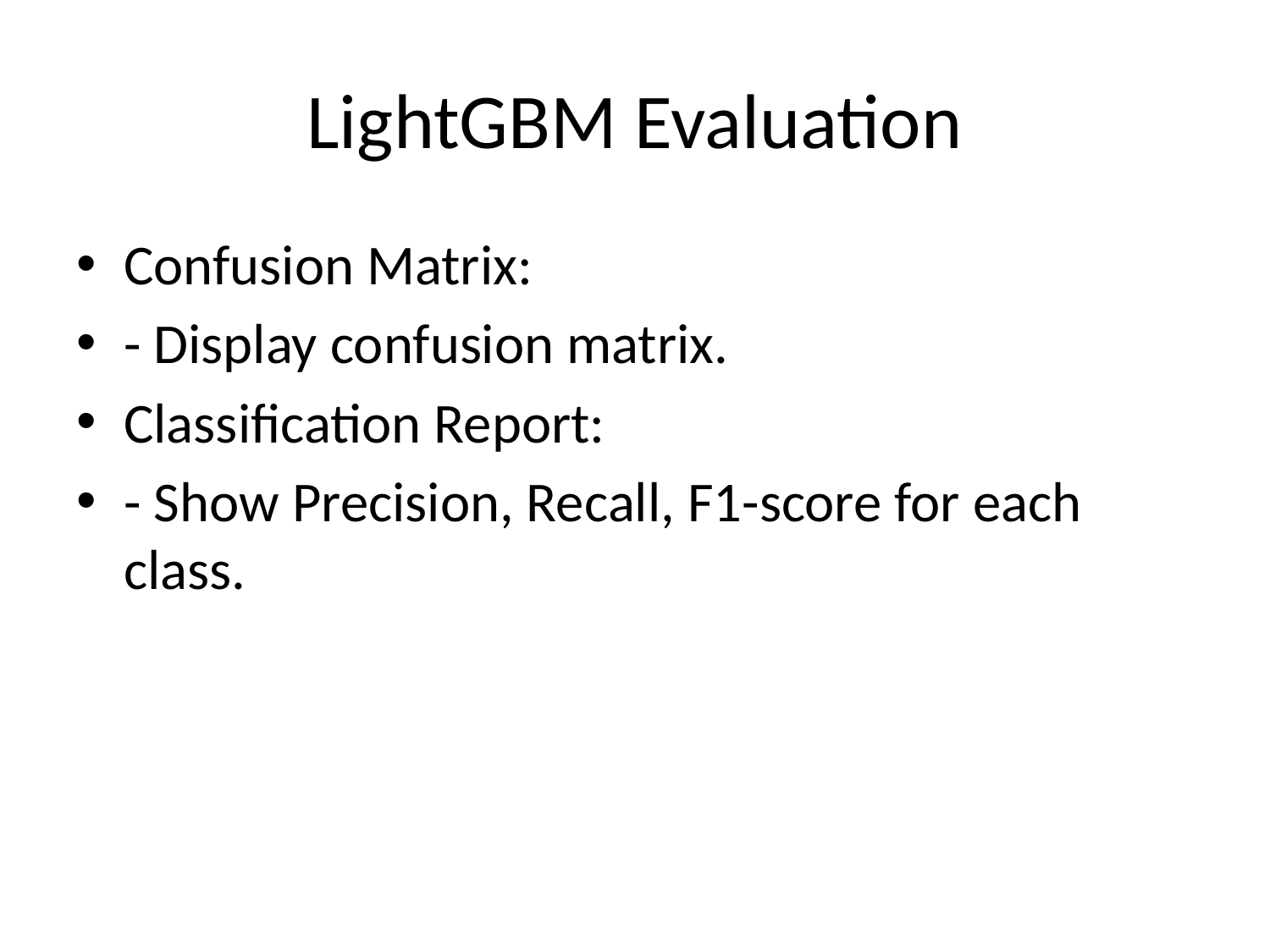

# LightGBM Evaluation
Confusion Matrix:
- Display confusion matrix.
Classification Report:
- Show Precision, Recall, F1-score for each class.